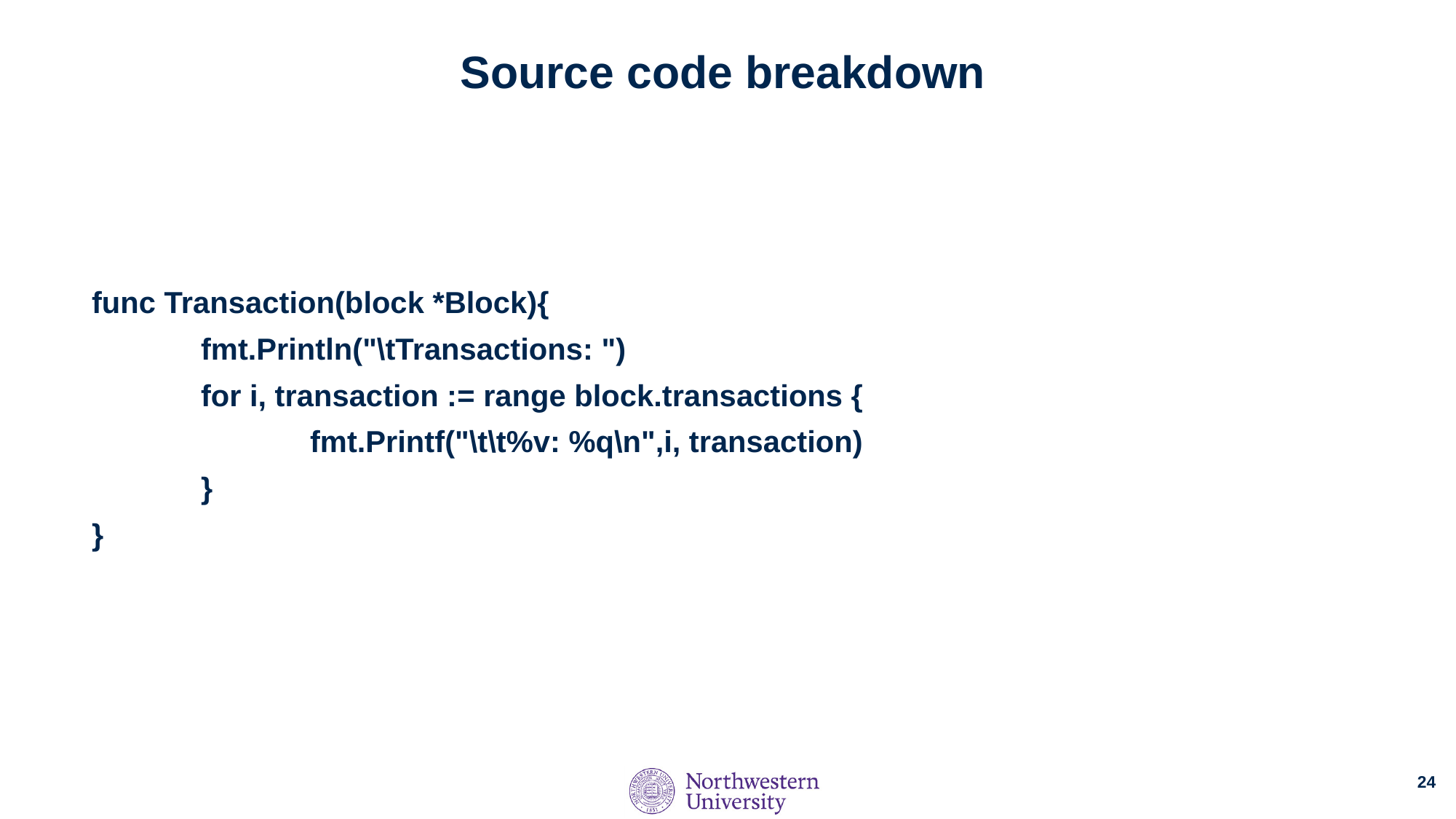

# Source code breakdown
func Transaction(block *Block){
	fmt.Println("\tTransactions: ")
	for i, transaction := range block.transactions {
		fmt.Printf("\t\t%v: %q\n",i, transaction)
	}
}